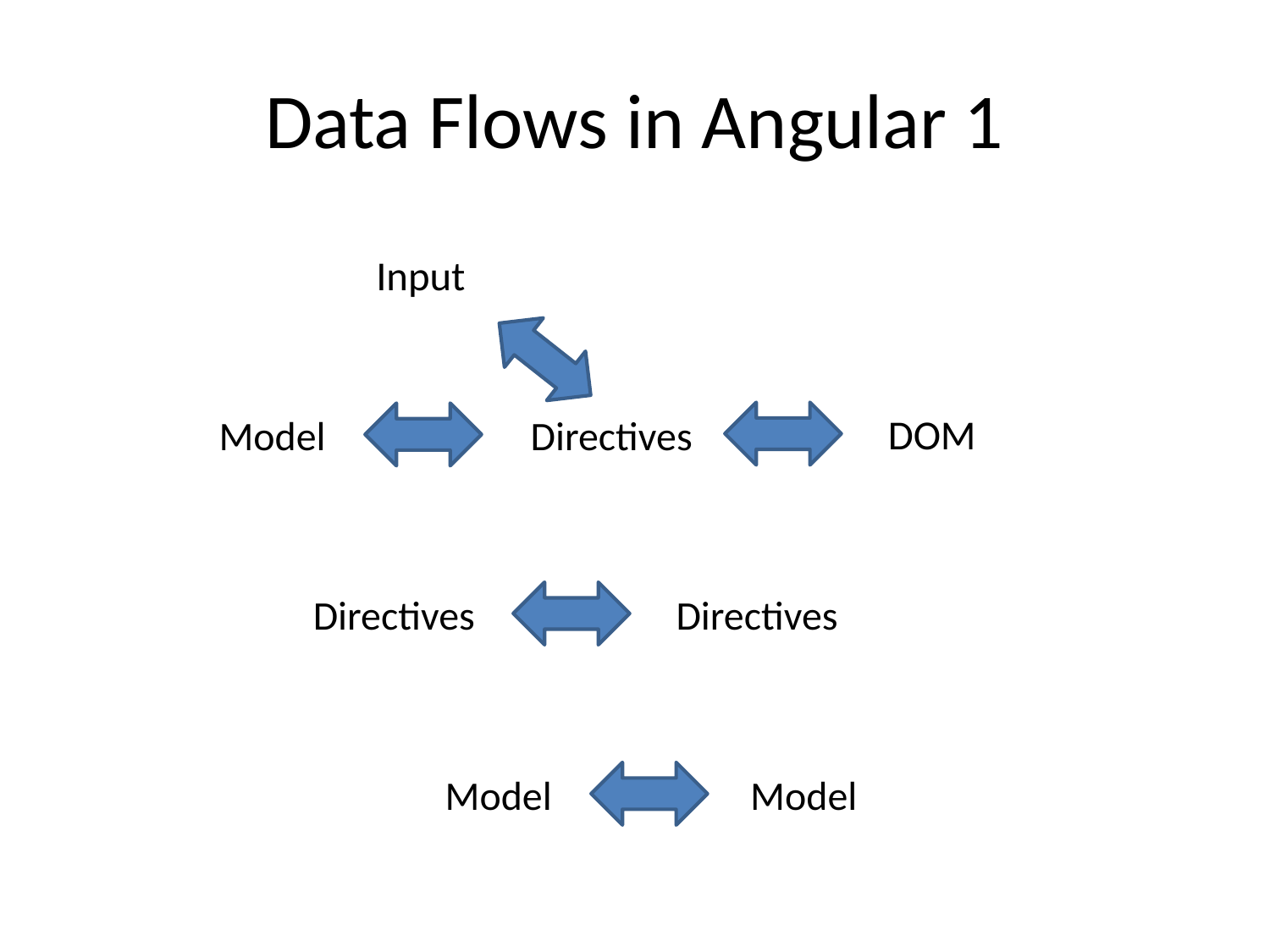

# Data Flows in Angular 1
Input

DOM
Model

Directives
Directives

Directives
Model

Model